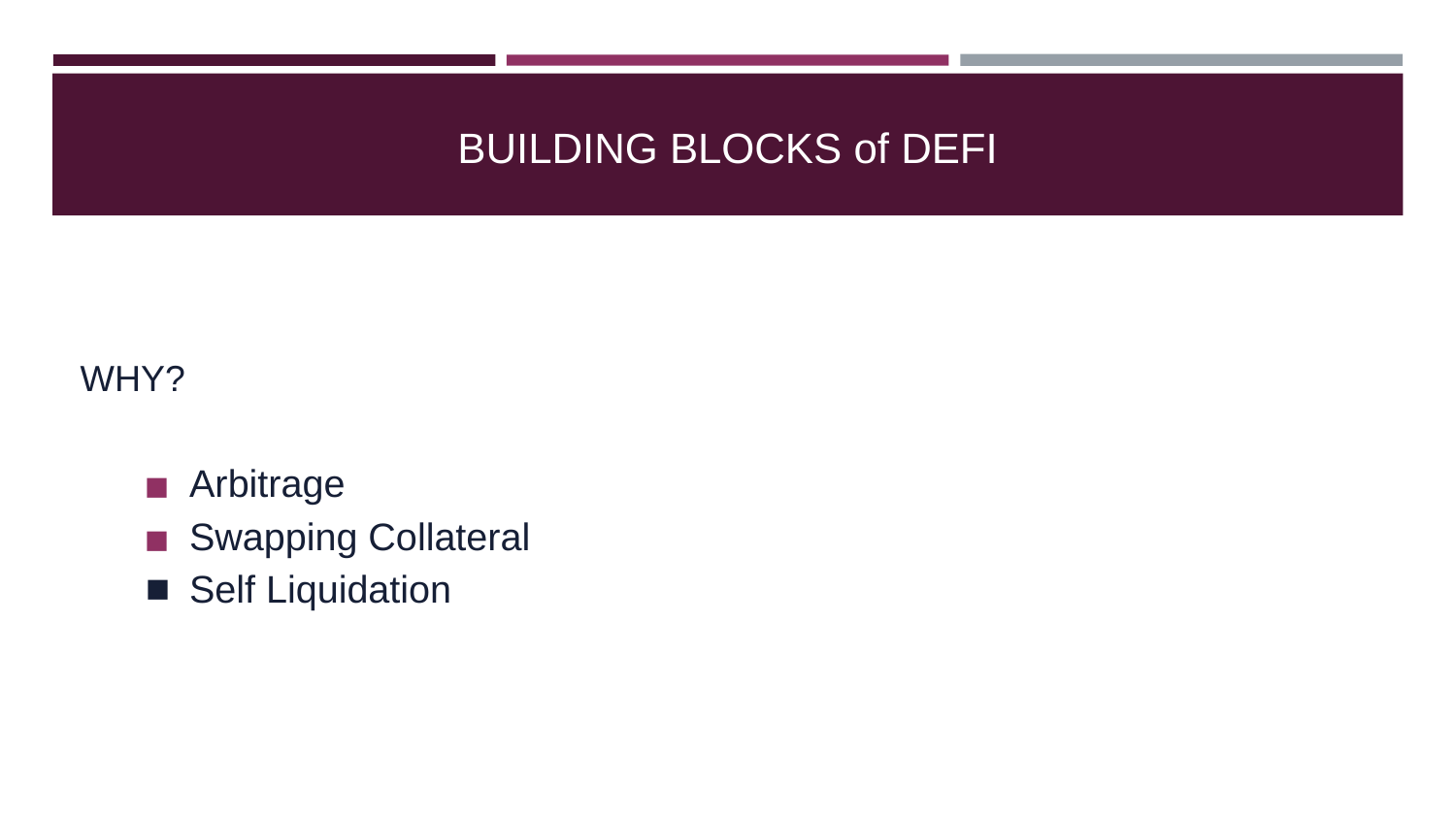

# BUILDING BLOCKS of DEFI
WHY?

Arbitrage
Swapping Collateral
Self Liquidation